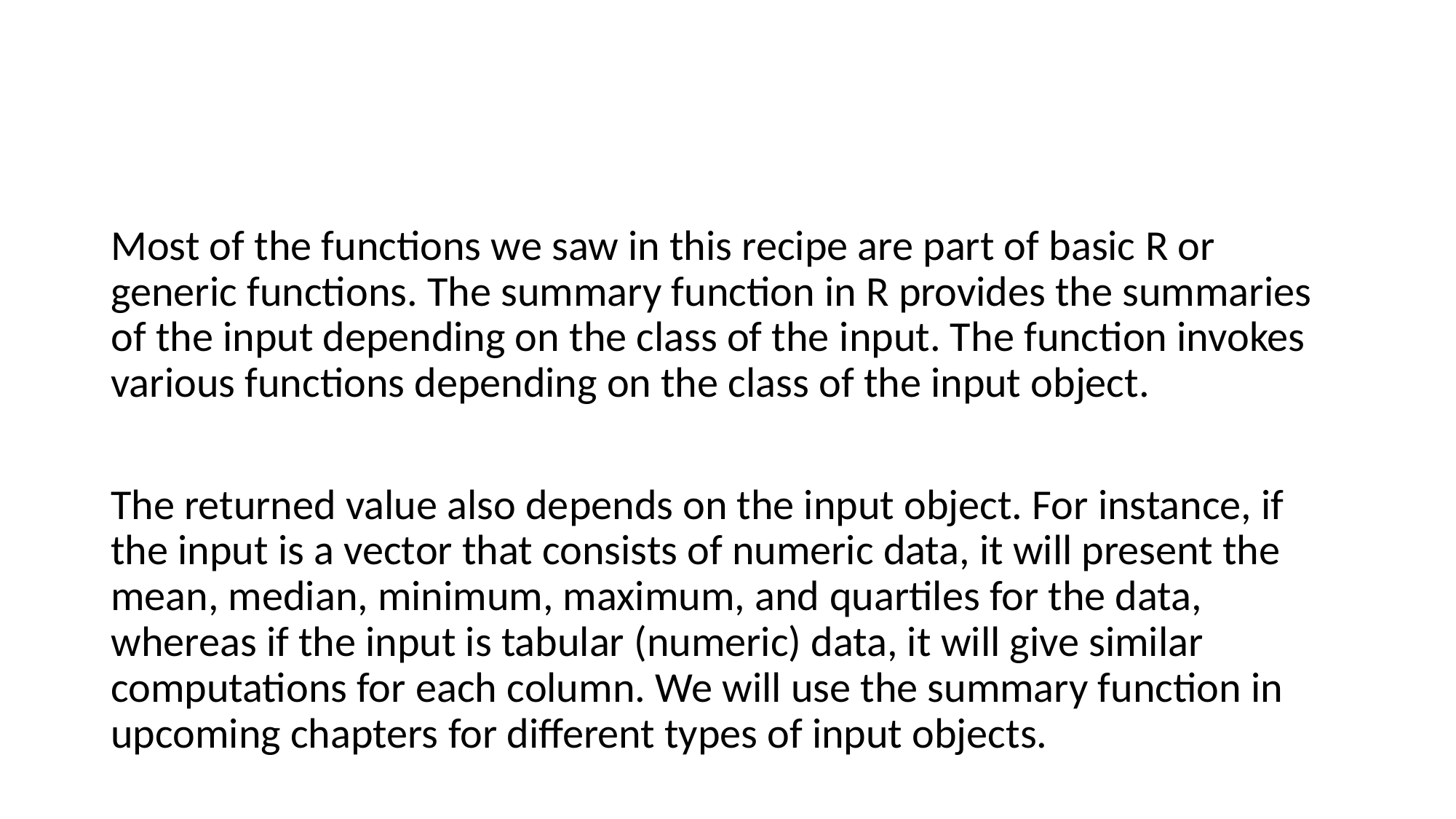

#
Most of the functions we saw in this recipe are part of basic R or generic functions. The summary function in R provides the summaries of the input depending on the class of the input. The function invokes various functions depending on the class of the input object.

The returned value also depends on the input object. For instance, if the input is a vector that consists of numeric data, it will present the mean, median, minimum, maximum, and quartiles for the data, whereas if the input is tabular (numeric) data, it will give similar computations for each column. We will use the summary function in upcoming chapters for different types of input objects.